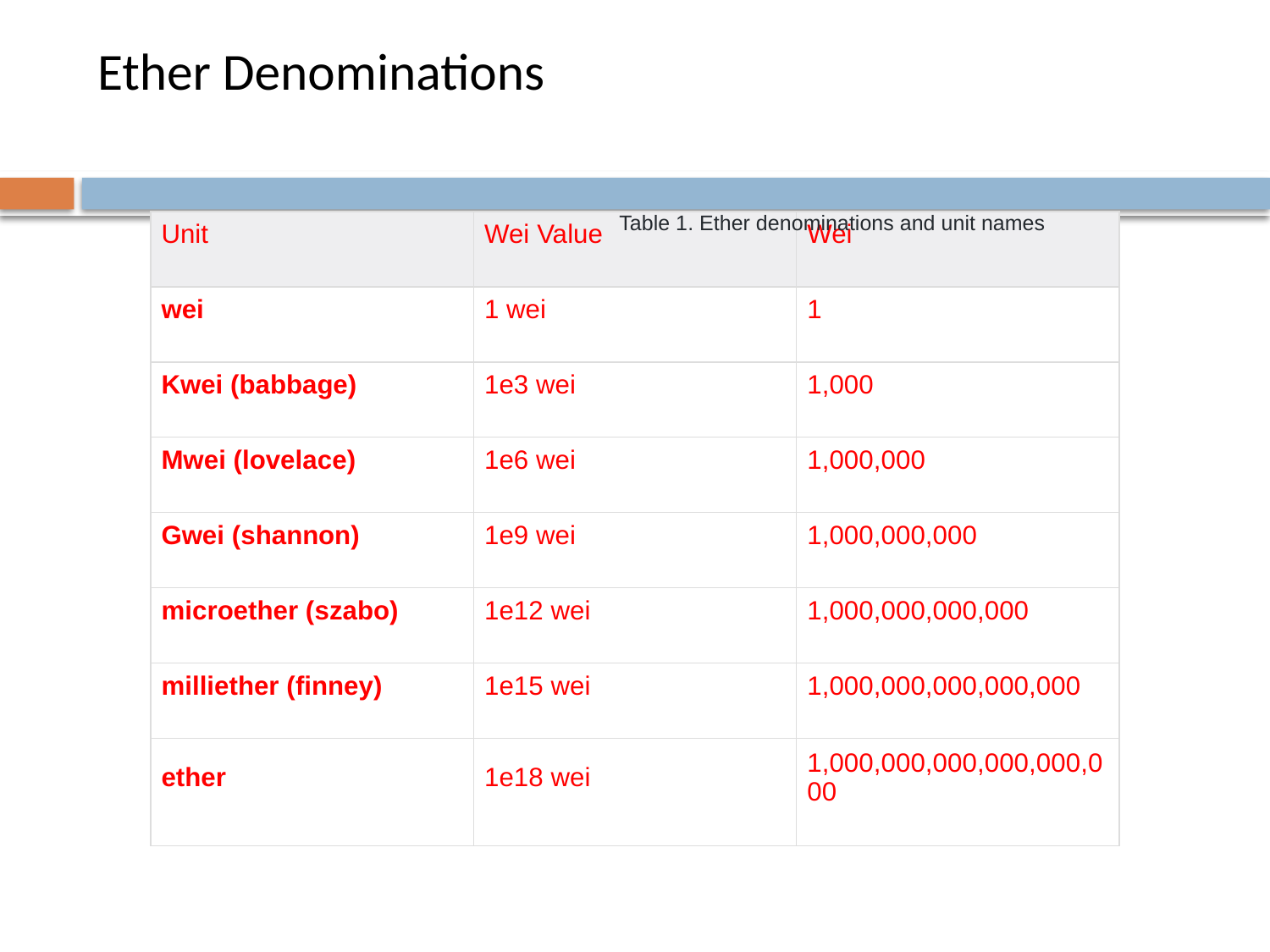

# Ether Denominations
| Unit | Wei Value | Wei |
| --- | --- | --- |
| wei | 1 wei | 1 |
| Kwei (babbage) | 1e3 wei | 1,000 |
| Mwei (lovelace) | 1e6 wei | 1,000,000 |
| Gwei (shannon) | 1e9 wei | 1,000,000,000 |
| microether (szabo) | 1e12 wei | 1,000,000,000,000 |
| milliether (finney) | 1e15 wei | 1,000,000,000,000,000 |
| ether | 1e18 wei | 1,000,000,000,000,000,000 |
Table 1. Ether denominations and unit names